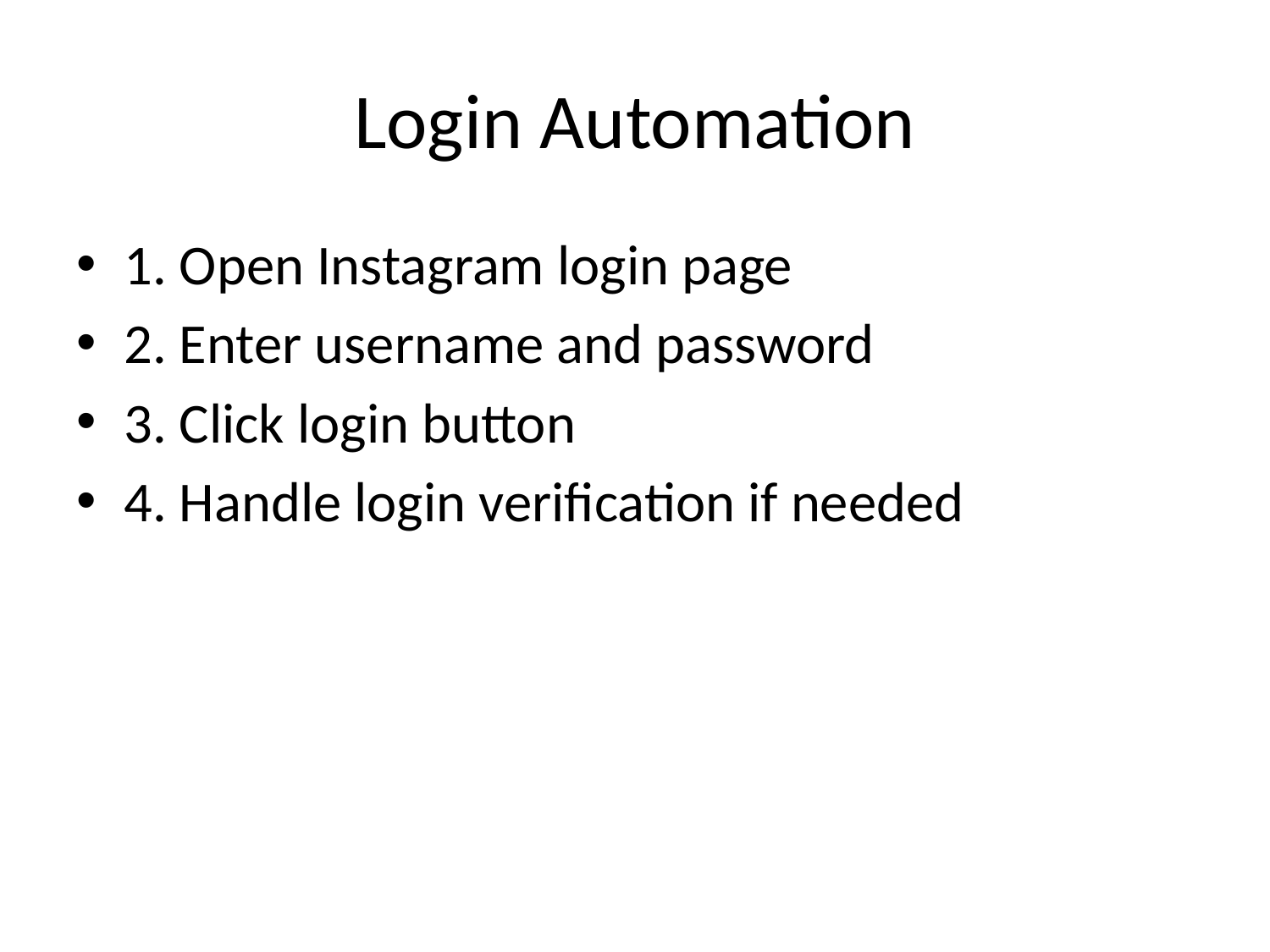

# Login Automation
1. Open Instagram login page
2. Enter username and password
3. Click login button
4. Handle login verification if needed